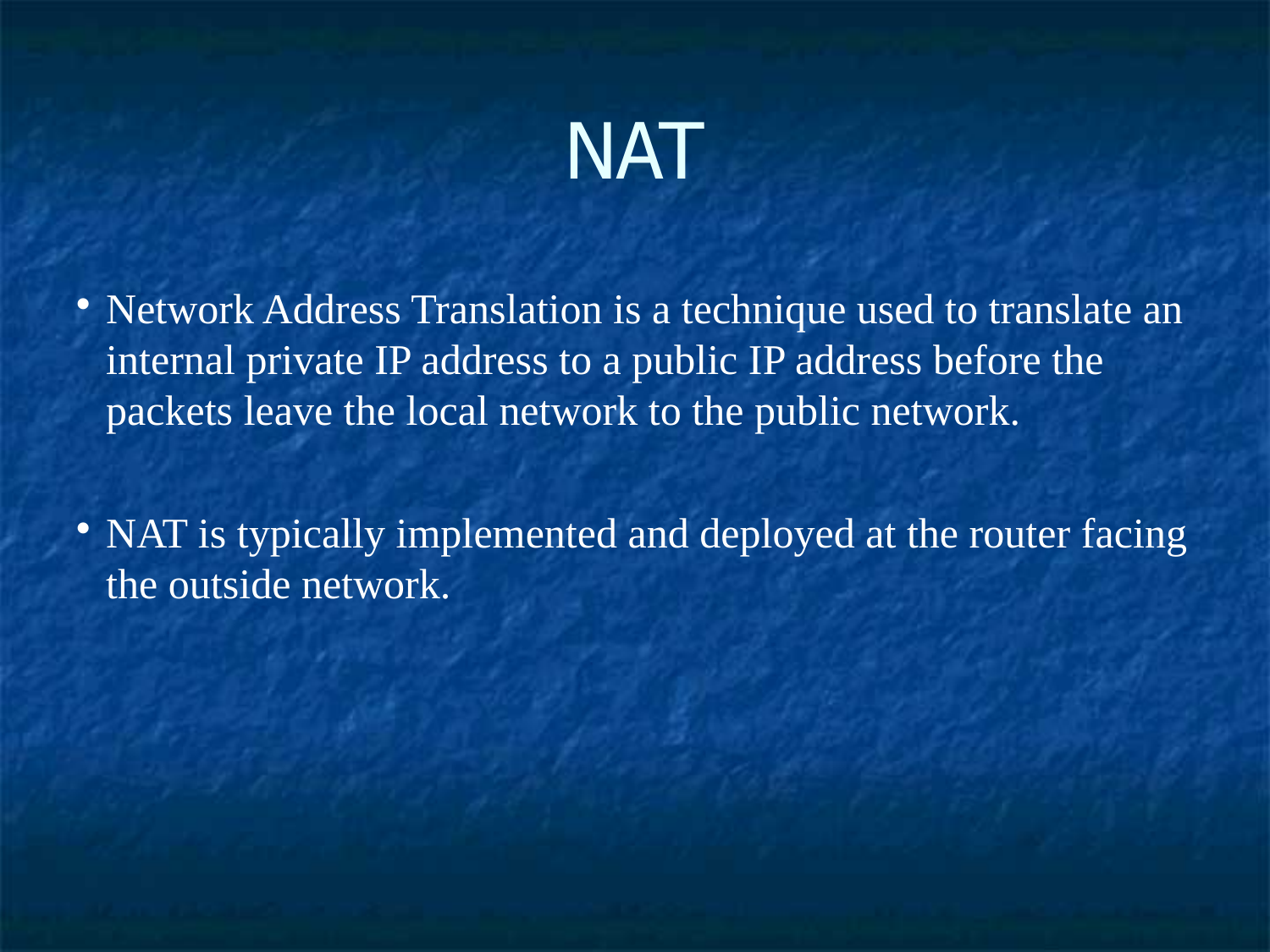

NAT
Network Address Translation is a technique used to translate an internal private IP address to a public IP address before the packets leave the local network to the public network.

NAT is typically implemented and deployed at the router facing the outside network.